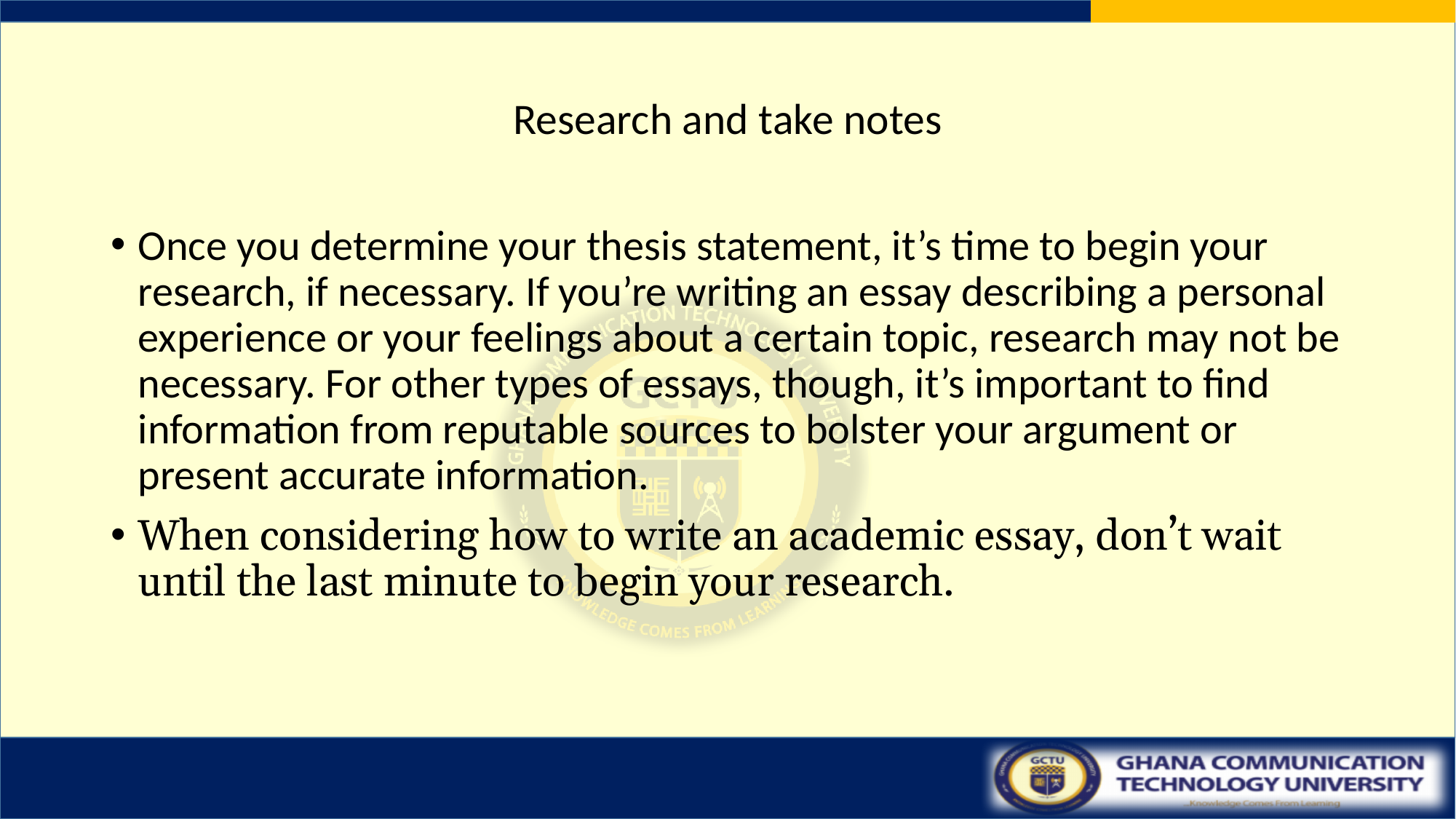

# Research and take notes
Once you determine your thesis statement, it’s time to begin your research, if necessary. If you’re writing an essay describing a personal experience or your feelings about a certain topic, research may not be necessary. For other types of essays, though, it’s important to find information from reputable sources to bolster your argument or present accurate information.
When considering how to write an academic essay, don’t wait until the last minute to begin your research.